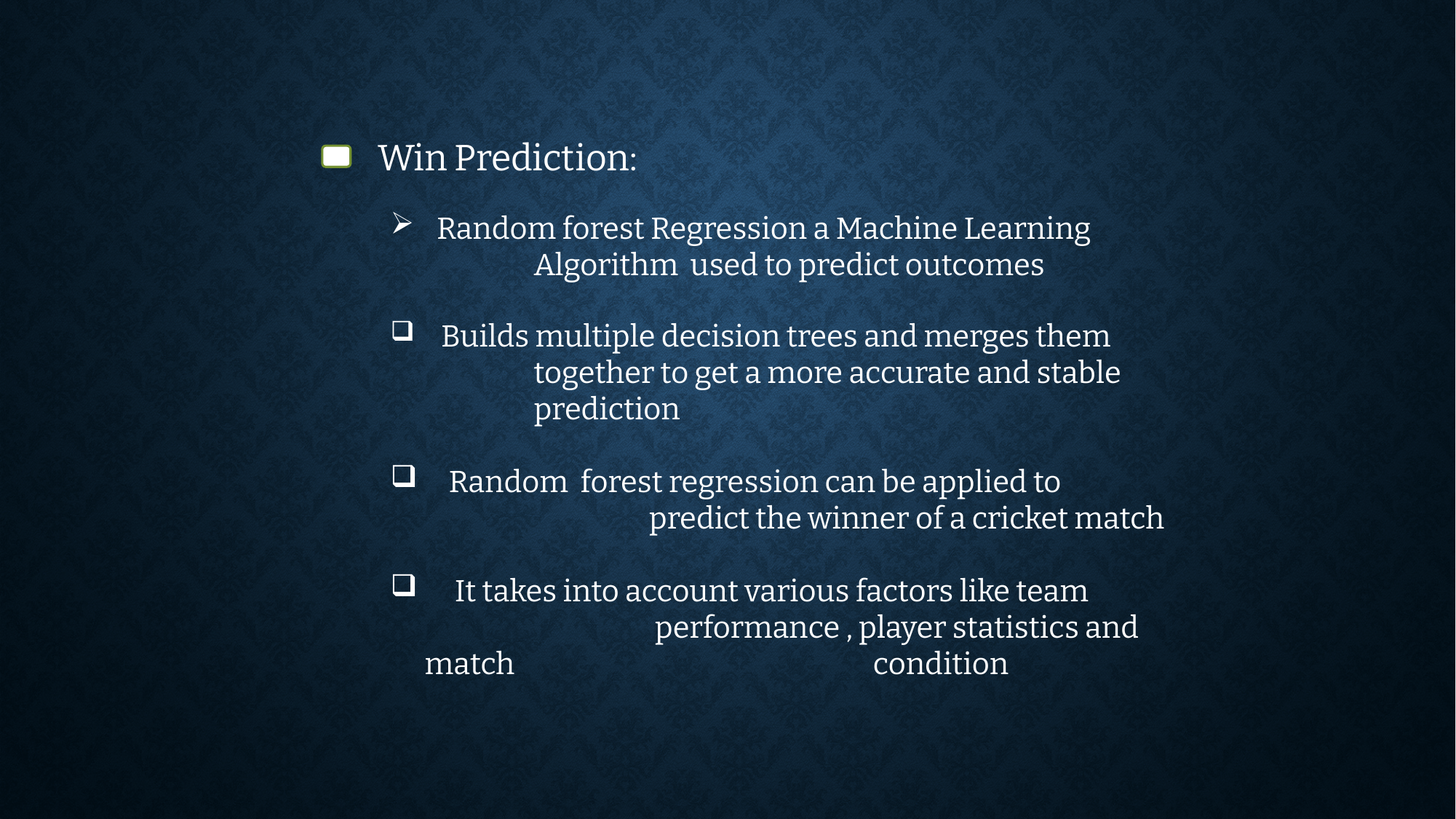

Win Prediction:

  Random forest Regression a Machine Learning      	Algorithm  used to predict outcomes

   Builds multiple decision trees and merges them 	together to get a more accurate and stable 	prediction

    Random  forest regression can be applied to 		 	 predict the winner of a cricket match

     It takes into account various factors like team        		  performance , player statistics and match 	 	 	 	  condition